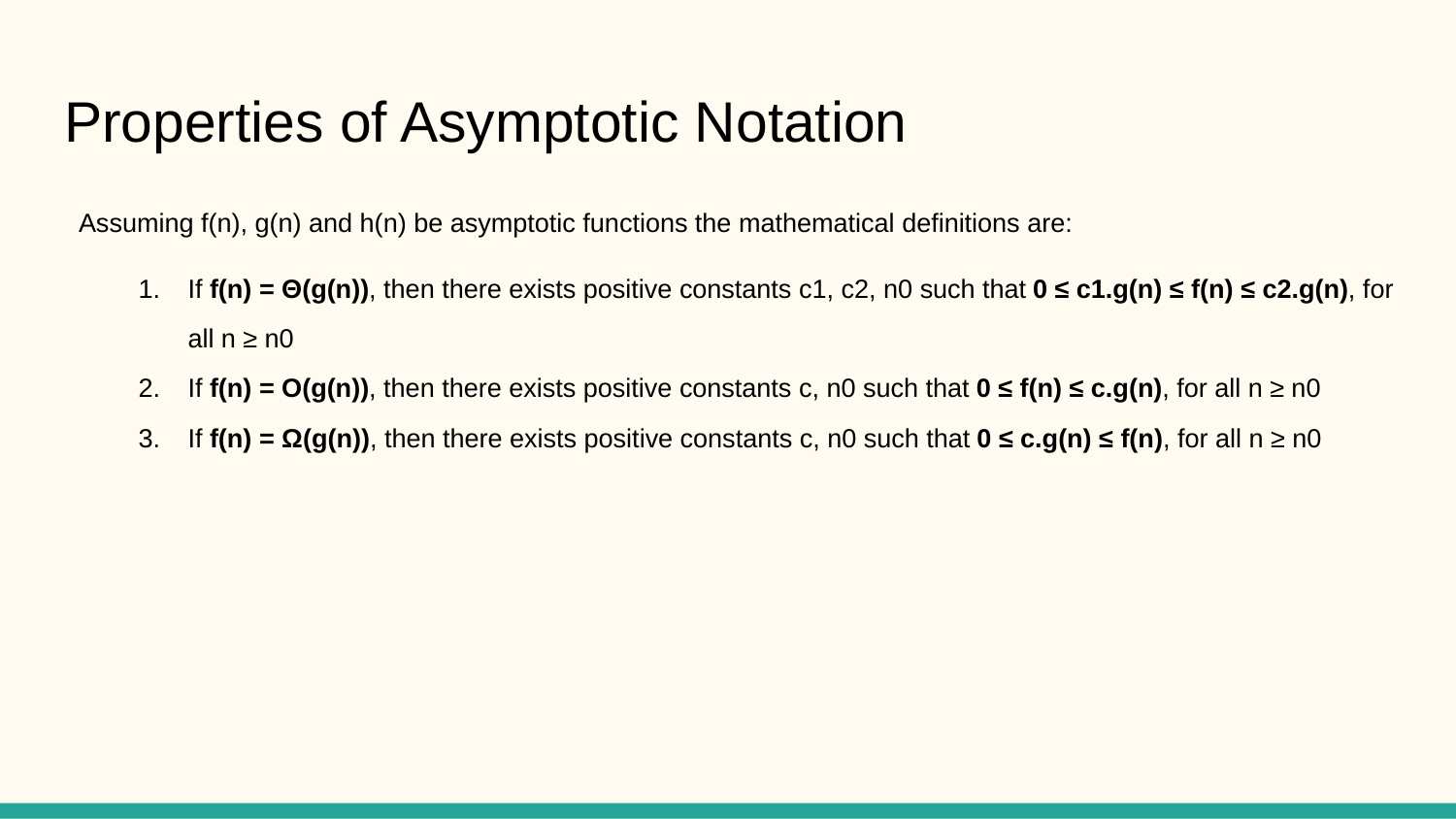

# Properties of Asymptotic Notation
Assuming f(n), g(n) and h(n) be asymptotic functions the mathematical definitions are:
If f(n) = Θ(g(n)), then there exists positive constants c1, c2, n0 such that 0 ≤ c1.g(n) ≤ f(n) ≤ c2.g(n), for all n ≥ n0
If f(n) = O(g(n)), then there exists positive constants c, n0 such that 0 ≤ f(n) ≤ c.g(n), for all n ≥ n0
If f(n) = Ω(g(n)), then there exists positive constants c, n0 such that 0 ≤ c.g(n) ≤ f(n), for all n ≥ n0